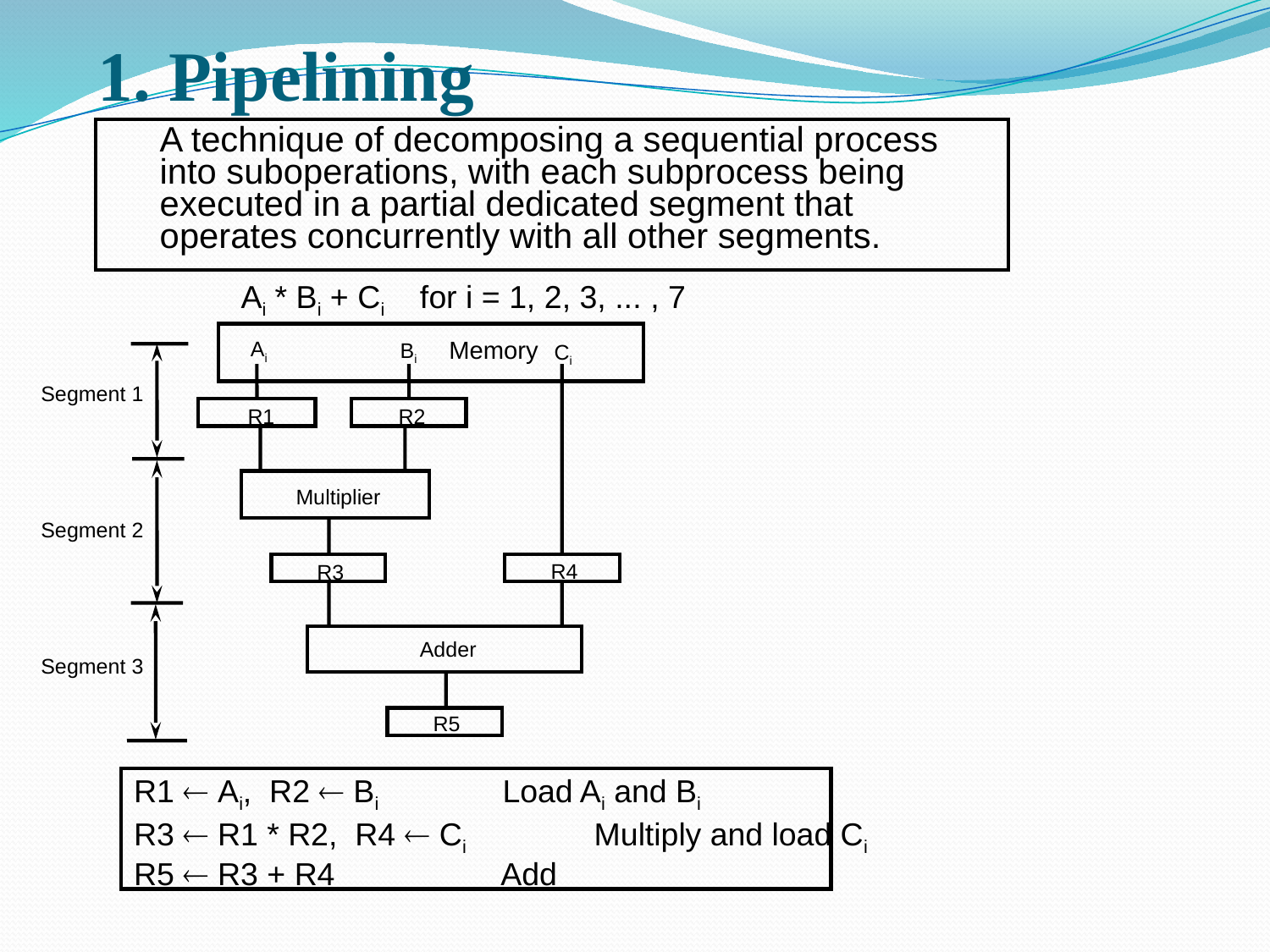

# 1. Pipelining

A technique of decomposing a sequential process
into suboperations, with each subprocess being
executed in a partial dedicated segment that
operates concurrently with all other segments.

Ai * Bi + Ci    for i = 1, 2, 3, ... , 7

Memory
Ai
Bi
Ci

Segment 1

R1
R2

Multiplier
Segment 2

R4
R3

Adder
Segment 3

R5

R1 ← Ai,  R2 ← Bi	       Load Ai and Bi
R3 ← R1 * R2,  R4 ← Ci	   Multiply and load Ci
R5 ← R3 + R4	       Add